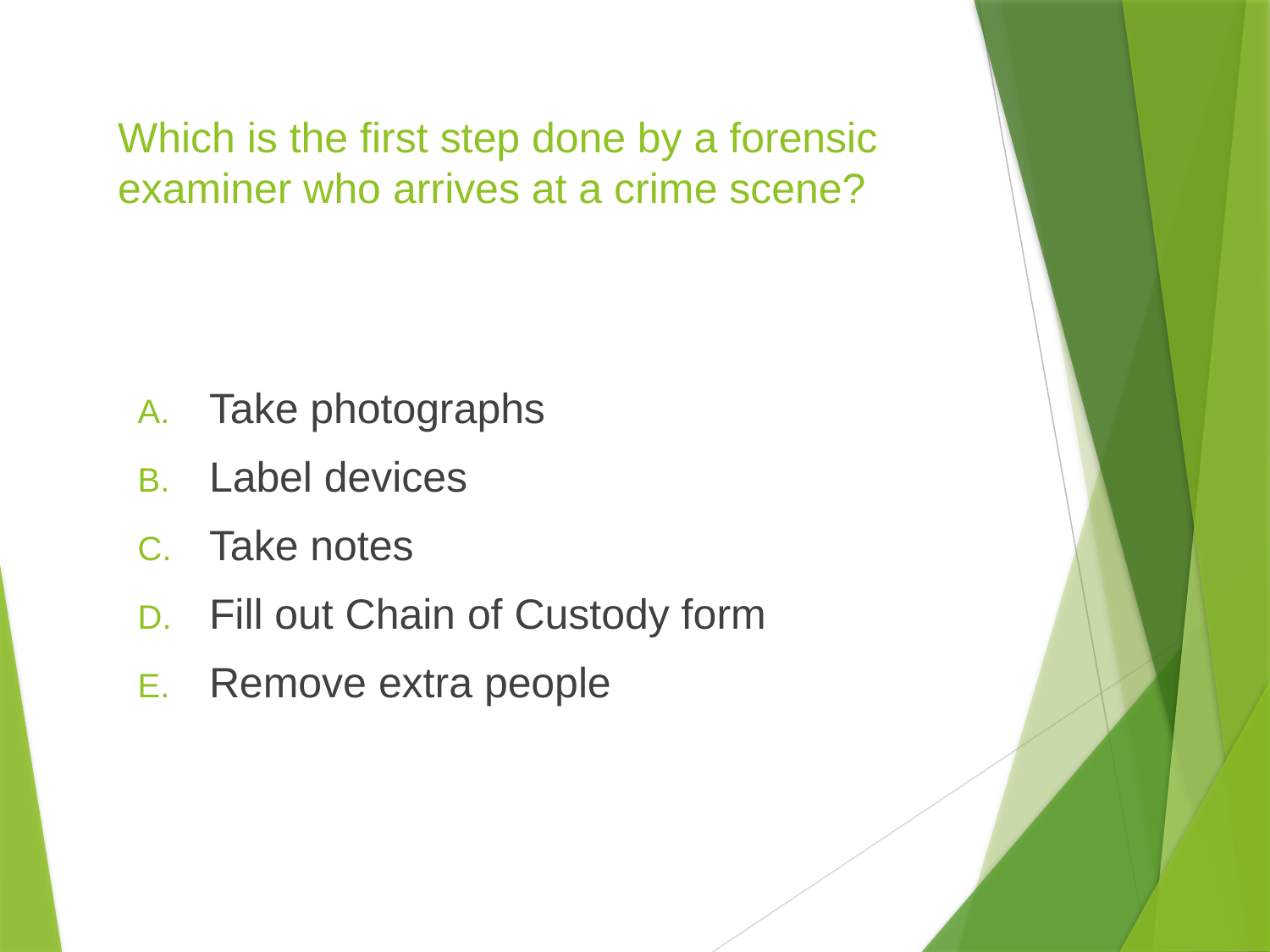

# Which is the first step done by a forensic examiner who arrives at a crime scene?
Take photographs
Label devices
Take notes
Fill out Chain of Custody form
Remove extra people